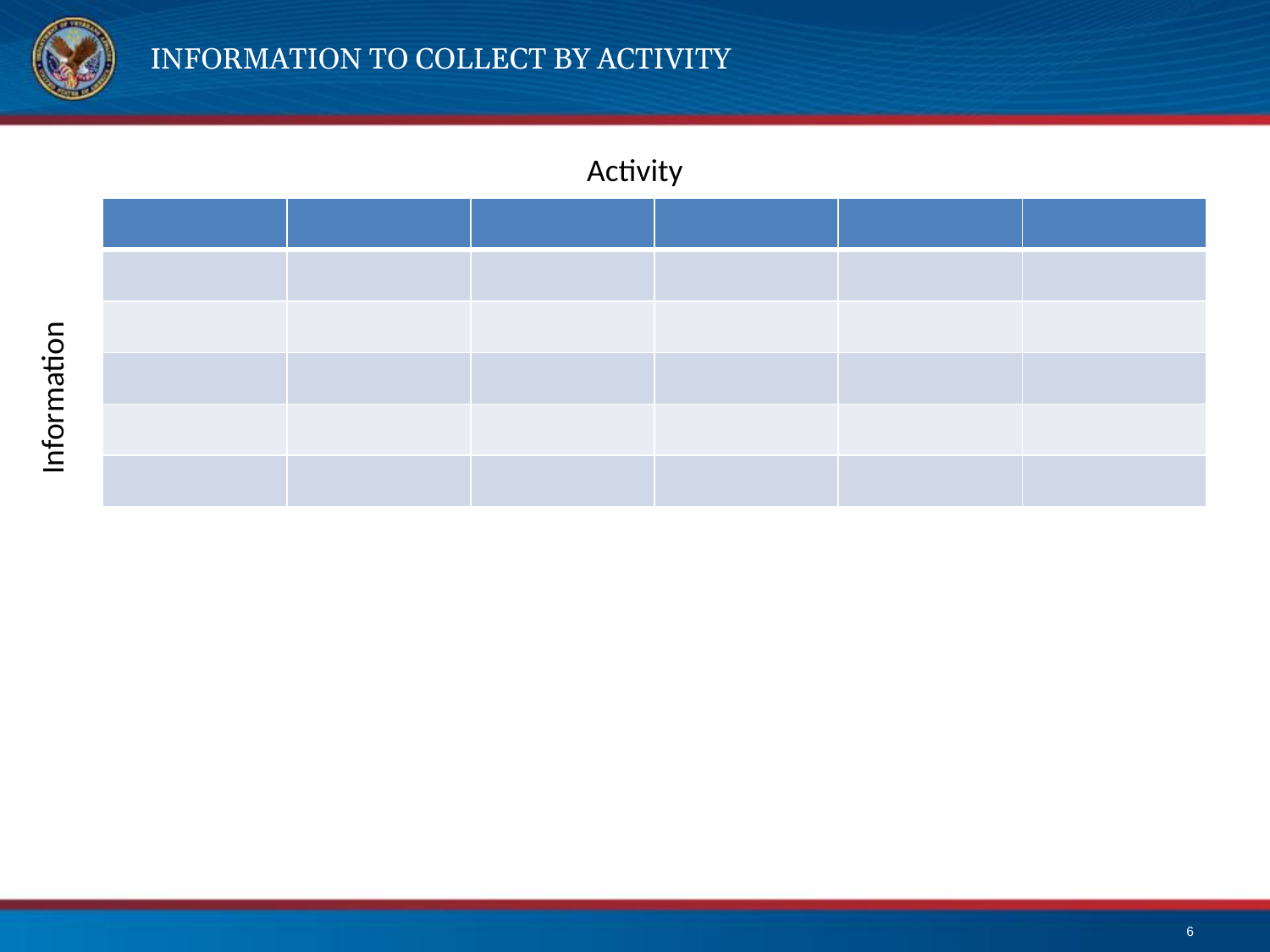

# Information to Collect by Activity
Activity
|  |  |  |  |  |  |
| --- | --- | --- | --- | --- | --- |
|  |  |  |  |  |  |
|  |  |  |  |  |  |
|  |  |  |  |  |  |
|  |  |  |  |  |  |
|  |  |  |  |  |  |
Information
6